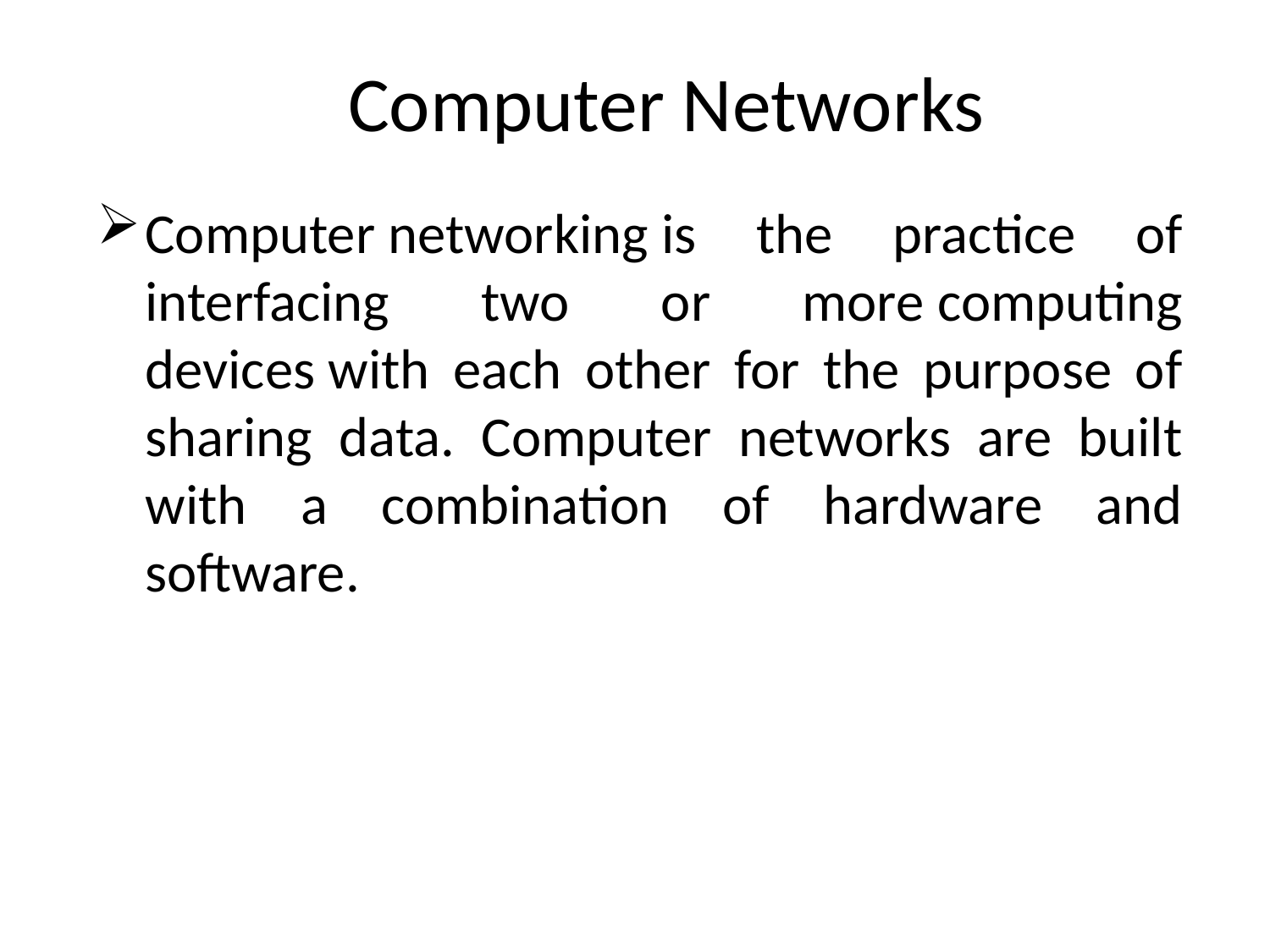

# Computer Networks
Computer networking is the practice of interfacing two or more computing devices with each other for the purpose of sharing data. Computer networks are built with a combination of hardware and software.